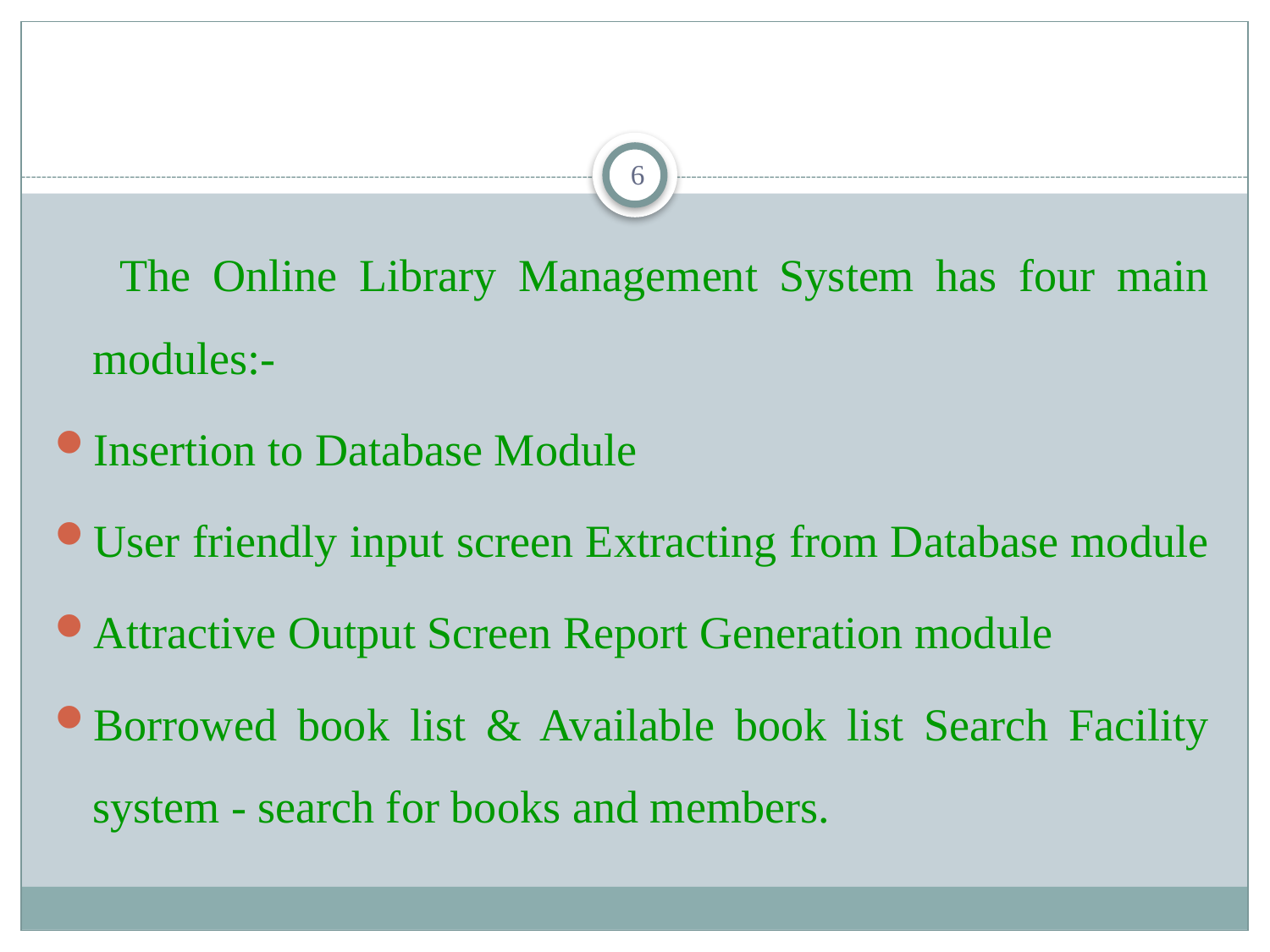

6
   The Online Library Management System has four main modules:-
Insertion to Database Module
User friendly input screen Extracting from Database module
Attractive Output Screen Report Generation module
Borrowed book list & Available book list Search Facility system - search for books and members.